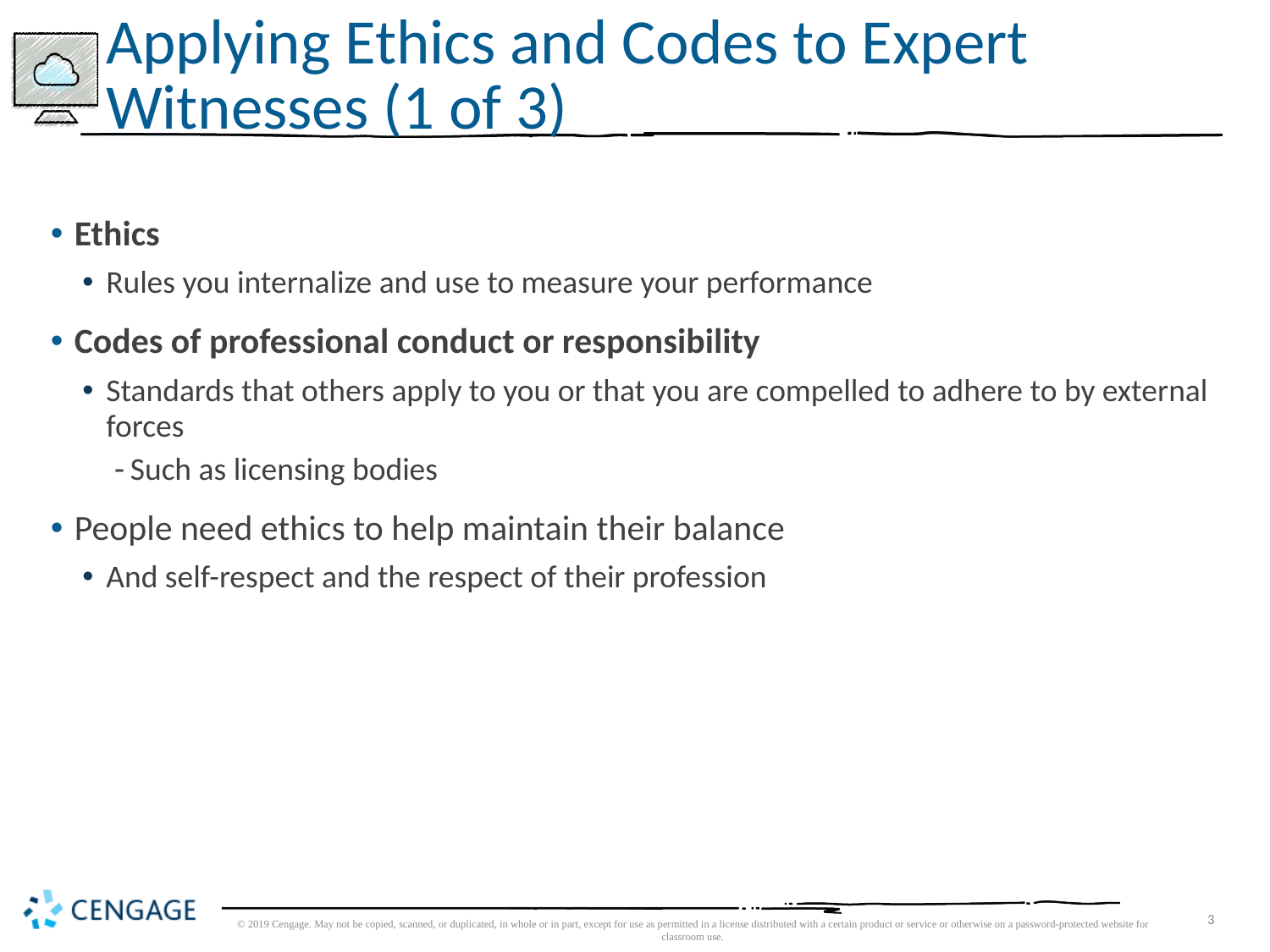

# Applying Ethics and Codes to Expert Witnesses (1 of 3)
Ethics
Rules you internalize and use to measure your performance
Codes of professional conduct or responsibility
Standards that others apply to you or that you are compelled to adhere to by external forces
Such as licensing bodies
People need ethics to help maintain their balance
And self-respect and the respect of their profession
© 2019 Cengage. May not be copied, scanned, or duplicated, in whole or in part, except for use as permitted in a license distributed with a certain product or service or otherwise on a password-protected website for classroom use.